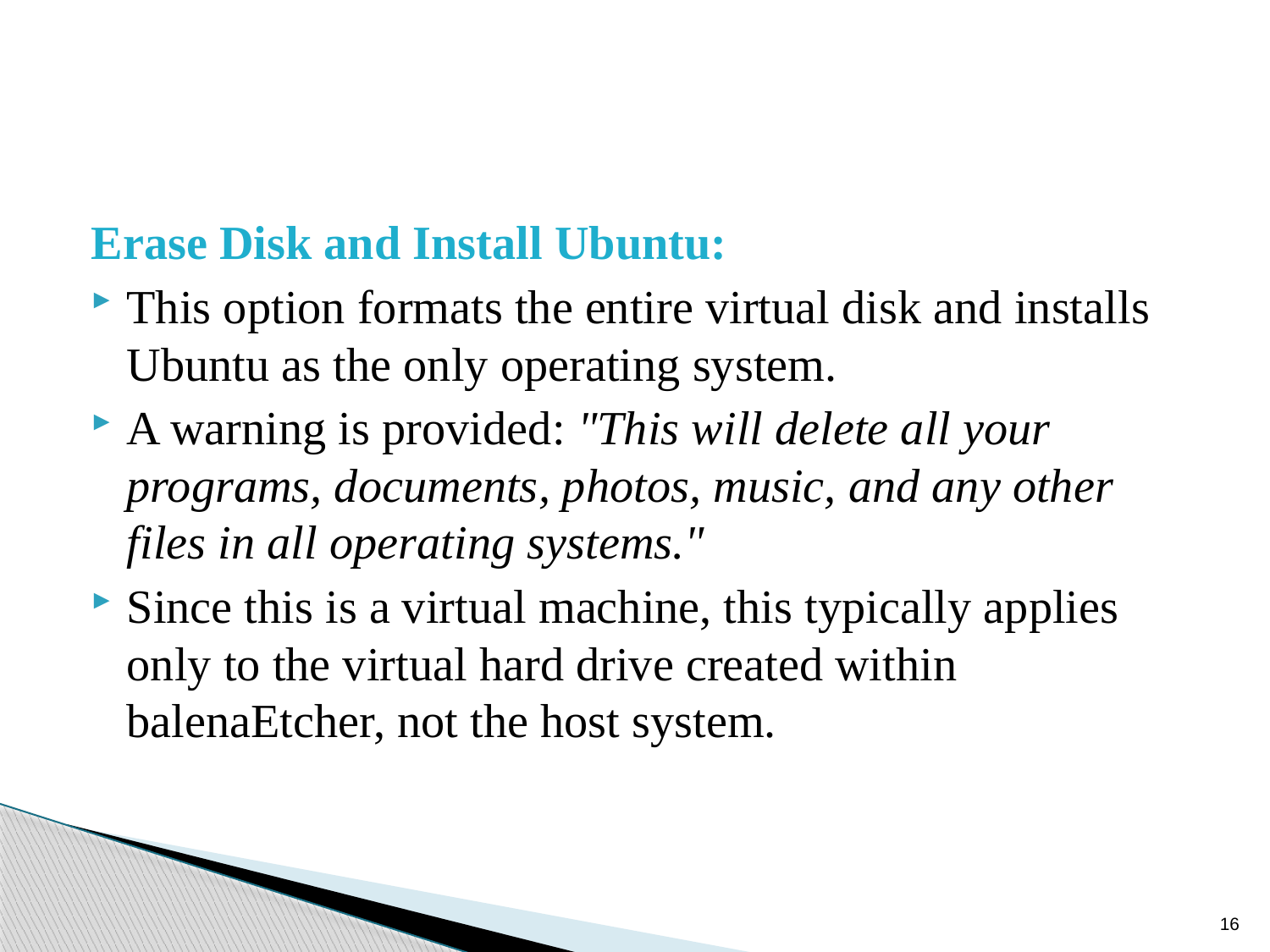

#
Erase Disk and Install Ubuntu:
This option formats the entire virtual disk and installs Ubuntu as the only operating system.
A warning is provided: "This will delete all your programs, documents, photos, music, and any other files in all operating systems."
Since this is a virtual machine, this typically applies only to the virtual hard drive created within balenaEtcher, not the host system.

16